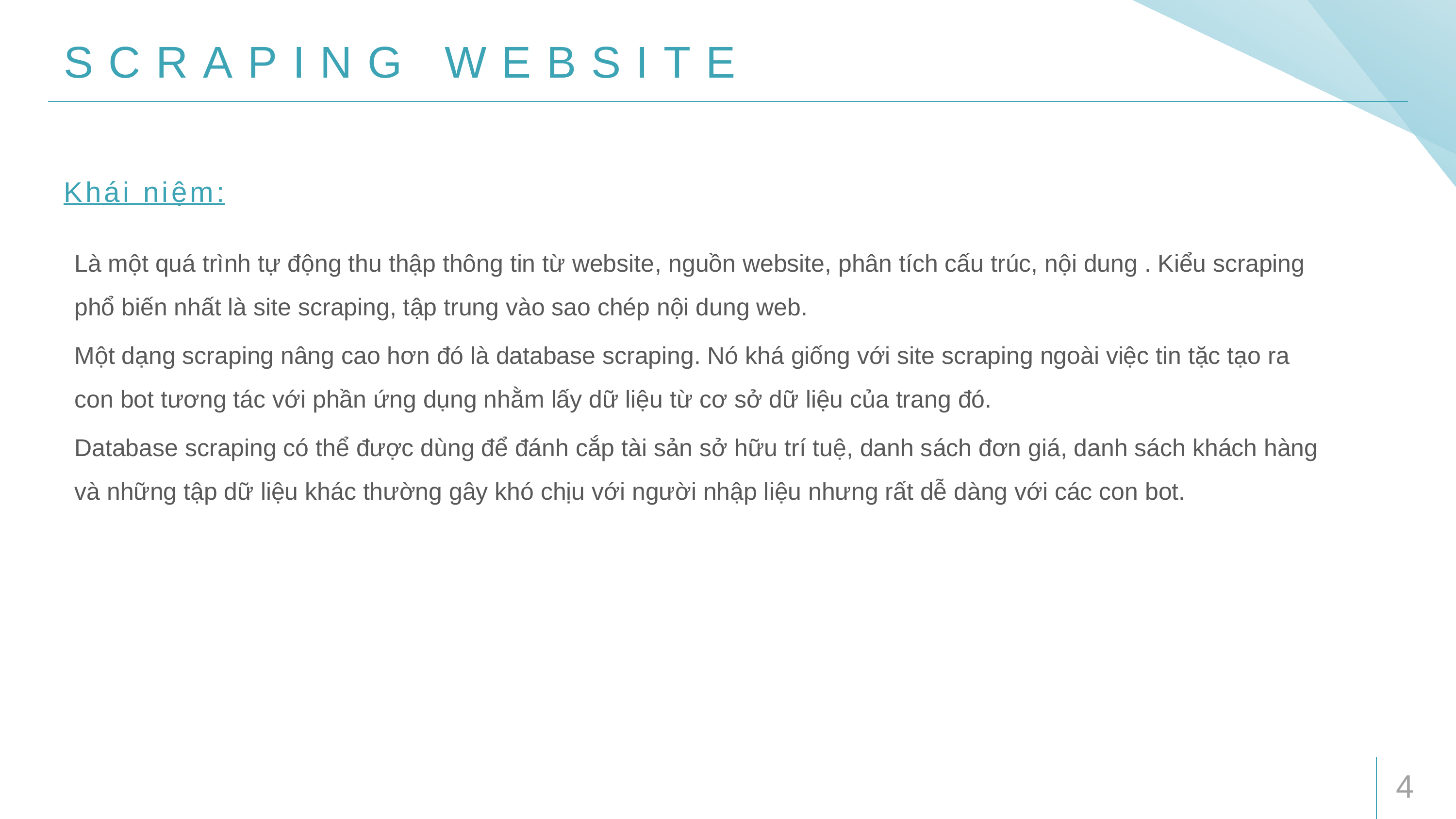

# SCRAPING WEBSITE
Khái niệm:
Là một quá trình tự động thu thập thông tin từ website, nguồn website, phân tích cấu trúc, nội dung . Kiểu scraping phổ biến nhất là site scraping, tập trung vào sao chép nội dung web.
Một dạng scraping nâng cao hơn đó là database scraping. Nó khá giống với site scraping ngoài việc tin tặc tạo ra con bot tương tác với phần ứng dụng nhằm lấy dữ liệu từ cơ sở dữ liệu của trang đó.
Database scraping có thể được dùng để đánh cắp tài sản sở hữu trí tuệ, danh sách đơn giá, danh sách khách hàng và những tập dữ liệu khác thường gây khó chịu với người nhập liệu nhưng rất dễ dàng với các con bot.
4